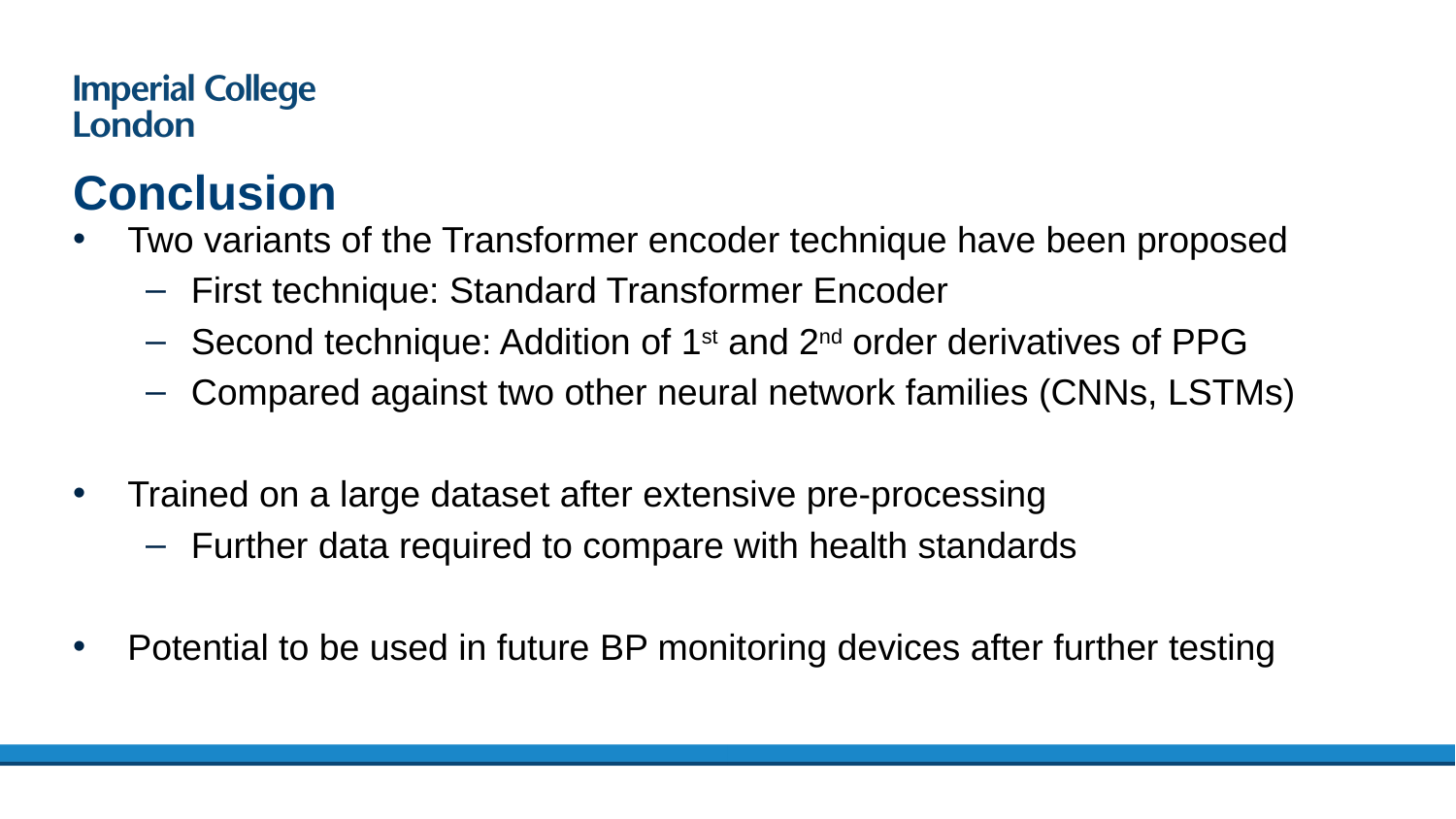

# Conclusion
Two variants of the Transformer encoder technique have been proposed
First technique: Standard Transformer Encoder
Second technique: Addition of 1st and 2nd order derivatives of PPG
Compared against two other neural network families (CNNs, LSTMs)

Trained on a large dataset after extensive pre-processing
Further data required to compare with health standards

Potential to be used in future BP monitoring devices after further testing